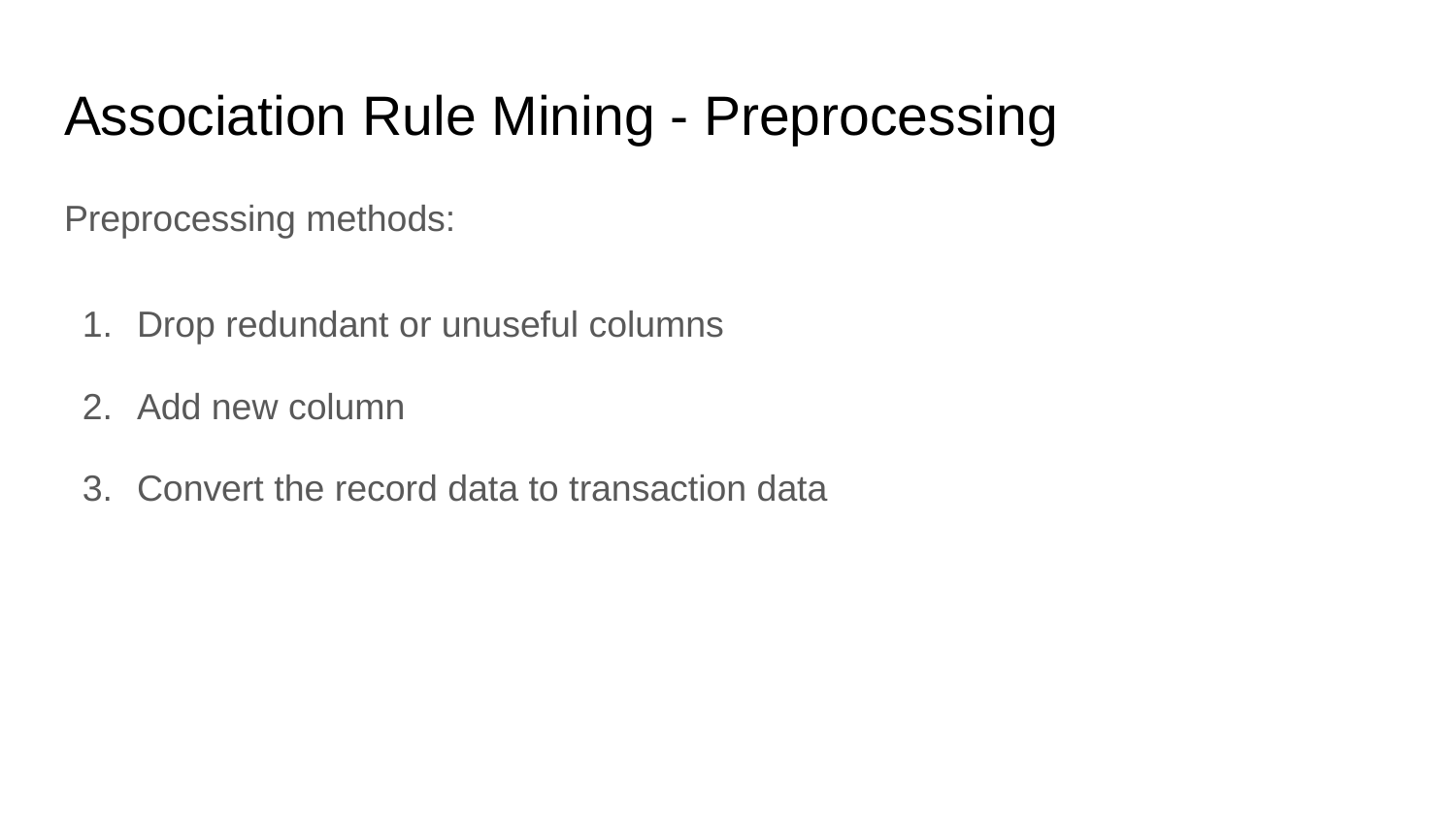

# Association Rule Mining - Preprocessing
Preprocessing methods:
Drop redundant or unuseful columns
Add new column
Convert the record data to transaction data